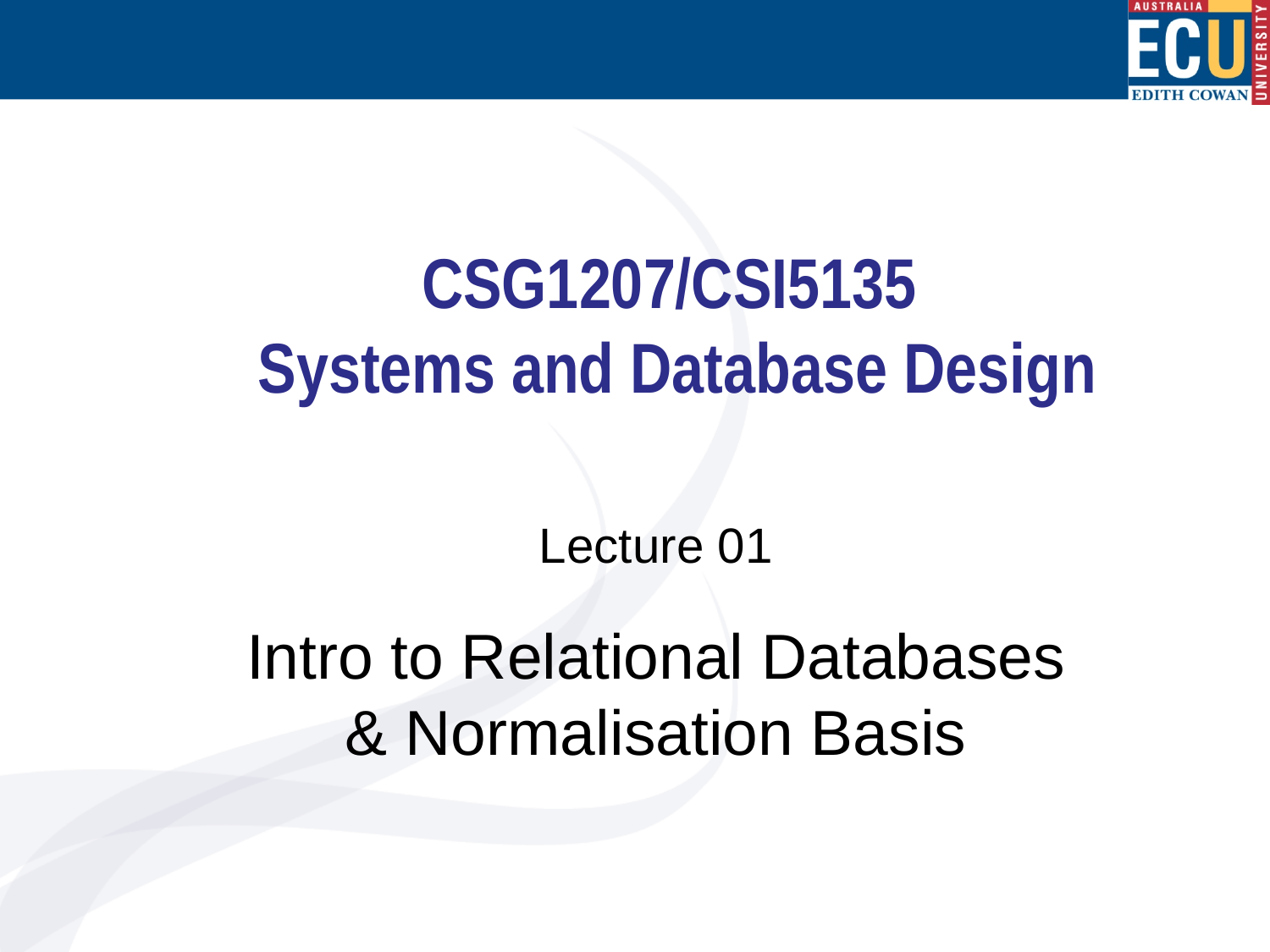

# CSG1207/CSI5135 Systems and Database Design
Lecture 01

Intro to Relational Databases & Normalisation Basis